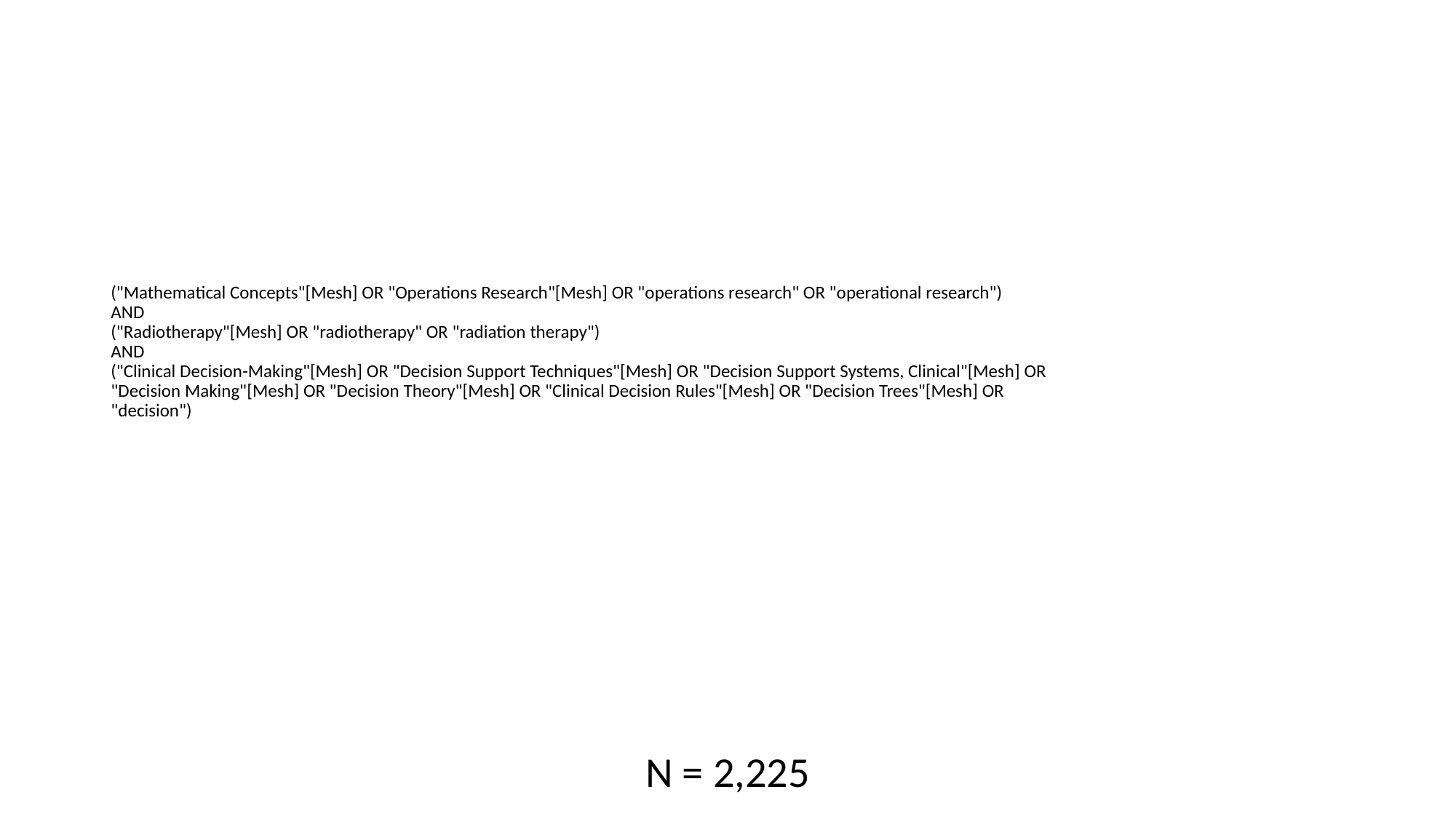

# ("Mathematical Concepts"[Mesh] OR "Operations Research"[Mesh] OR "operations research" OR "operational research") AND ("Radiotherapy"[Mesh] OR "radiotherapy" OR "radiation therapy") AND ("Clinical Decision-Making"[Mesh] OR "Decision Support Techniques"[Mesh] OR "Decision Support Systems, Clinical"[Mesh] OR "Decision Making"[Mesh] OR "Decision Theory"[Mesh] OR "Clinical Decision Rules"[Mesh] OR "Decision Trees"[Mesh] OR "decision")
N = 2,225